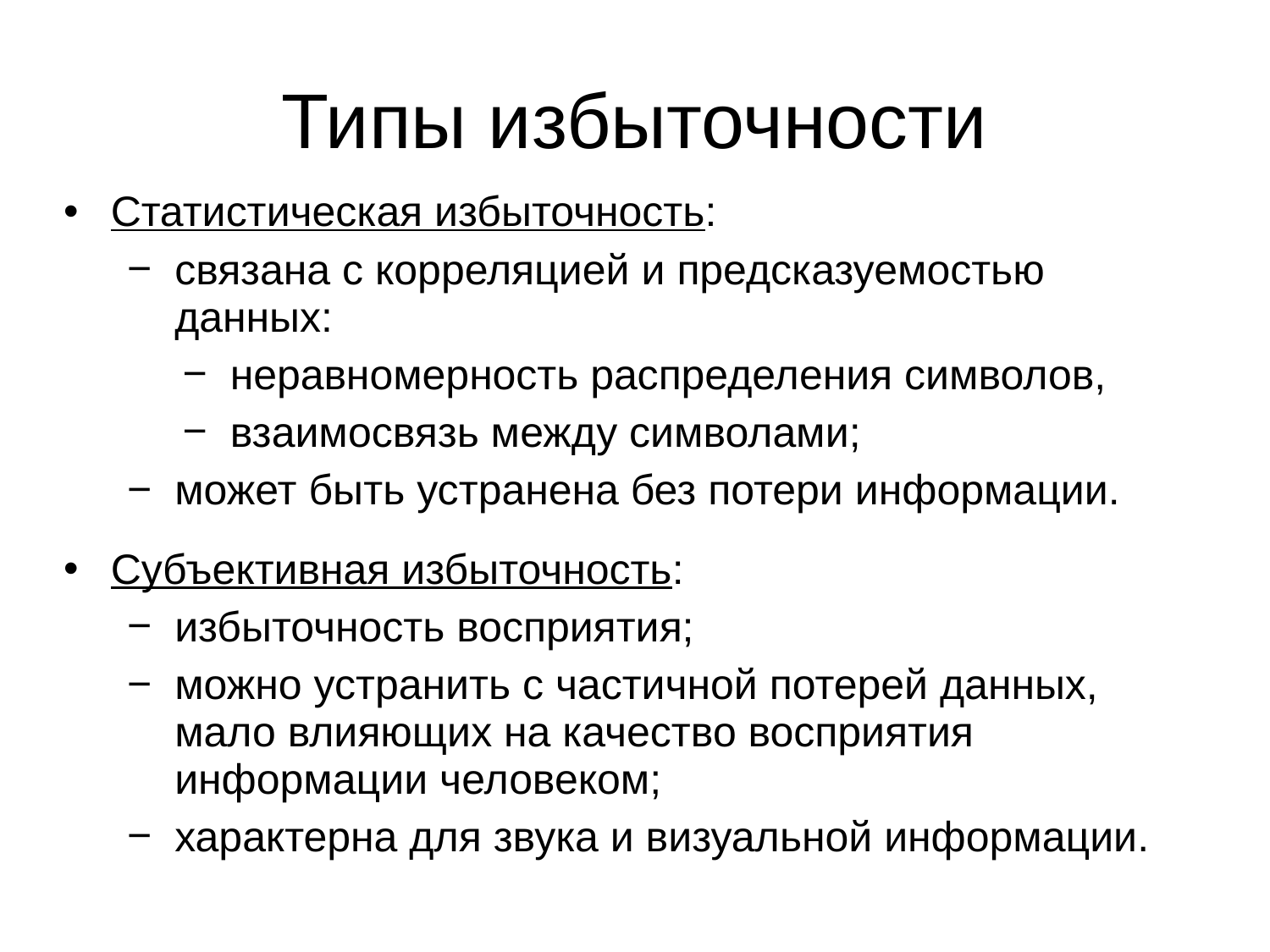

Типы избыточности
Статистическая избыточность:
связана с корреляцией и предсказуемостью данных:
неравномерность распределения символов,
взаимосвязь между символами;
может быть устранена без потери информации.
Субъективная избыточность:
избыточность восприятия;
можно устранить с частичной потерей данных, мало влияющих на качество восприятия информации человеком;
характерна для звука и визуальной информации.